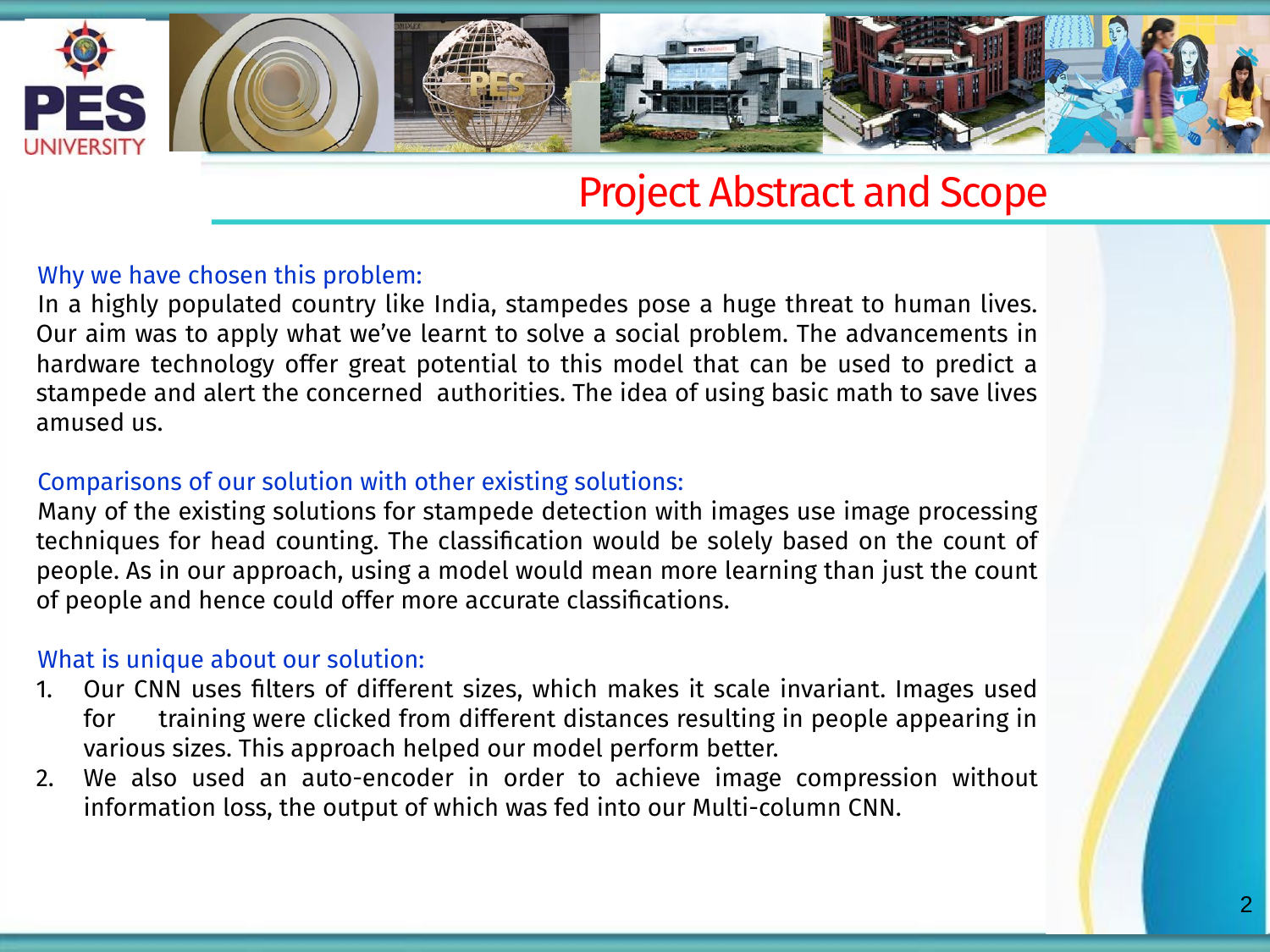

# Project Abstract and Scope

Why we have chosen this problem:
In a highly populated country like India, stampedes pose a huge threat to human lives. Our aim was to apply what we’ve learnt to solve a social problem. The advancements in hardware technology offer great potential to this model that can be used to predict a stampede and alert the concerned  authorities. The idea of using basic math to save lives amused us.

Comparisons of our solution with other existing solutions:
Many of the existing solutions for stampede detection with images use image processing techniques for head counting. The classification would be solely based on the count of people. As in our approach, using a model would mean more learning than just the count of people and hence could offer more accurate classifications.

What is unique about our solution:
Our CNN uses filters of different sizes, which makes it scale invariant. Images used for      training were clicked from different distances resulting in people appearing in various sizes. This approach helped our model perform better.
We also used an auto-encoder in order to achieve image compression without information loss, the output of which was fed into our Multi-column CNN.
2